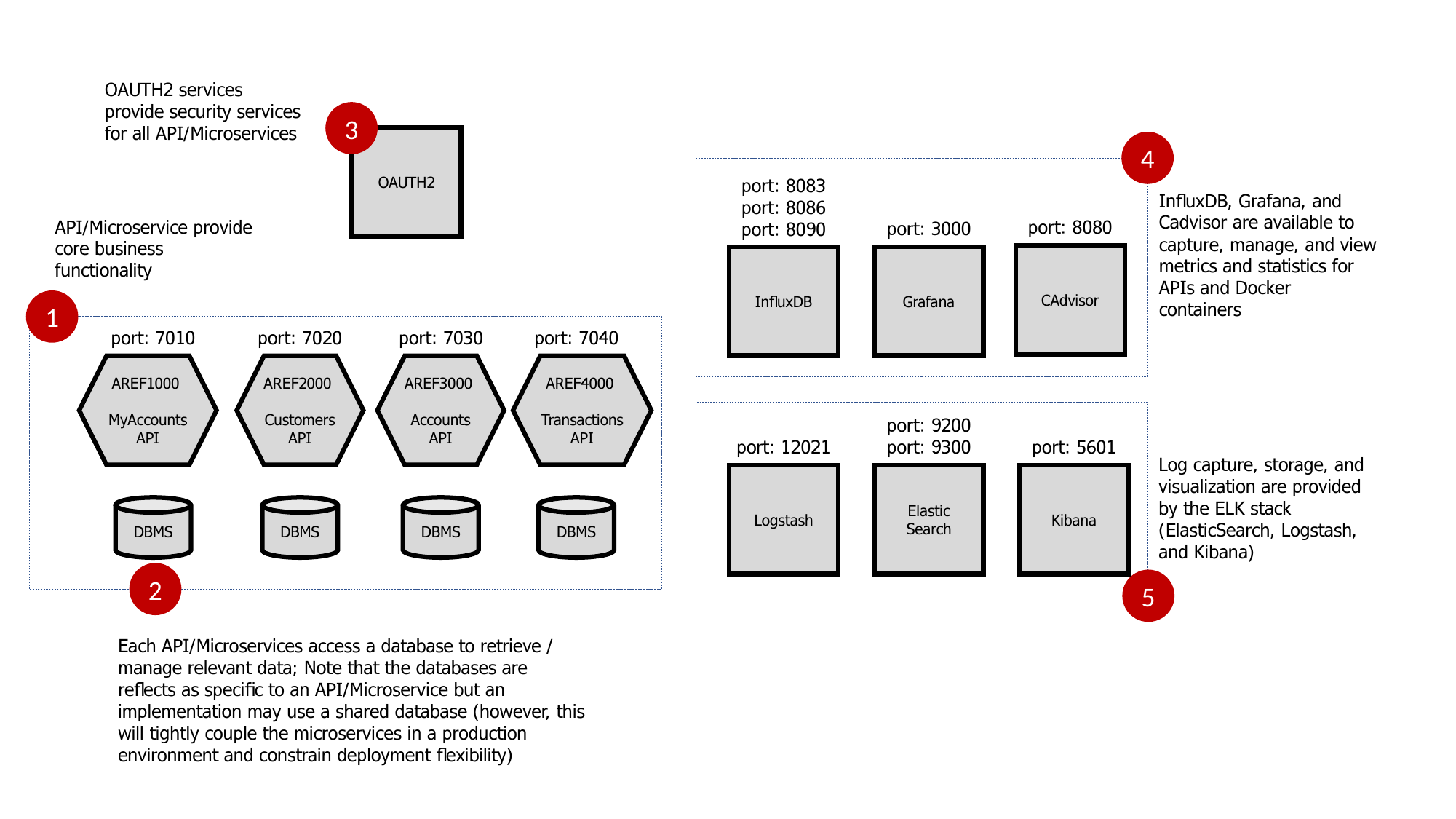

OAUTH2 services provide security services for all API/Microservices
3
OAUTH2
4

port: 8083
port: 8086
port: 8090
InfluxDB, Grafana, and Cadvisor are available to capture, manage, and view metrics and statistics for APIs and Docker containers
API/Microservice provide core business functionality
port: 8080
port: 3000
CAdvisor
InfluxDB
Grafana
1

port: 7010
port: 7020
port: 7030
port: 7040
AREF1000

MyAccounts API
AREF2000

Customers API
AREF3000

Accounts API
AREF4000

Transactions API

port: 9200
port: 9300
port: 5601
port: 12021
Log capture, storage, and visualization are provided by the ELK stack (ElasticSearch, Logstash, and Kibana)
Logstash
Elastic Search
Kibana
DBMS
DBMS
DBMS
DBMS
2
5
Each API/Microservices access a database to retrieve / manage relevant data; Note that the databases are reflects as specific to an API/Microservice but an implementation may use a shared database (however, this will tightly couple the microservices in a production environment and constrain deployment flexibility)